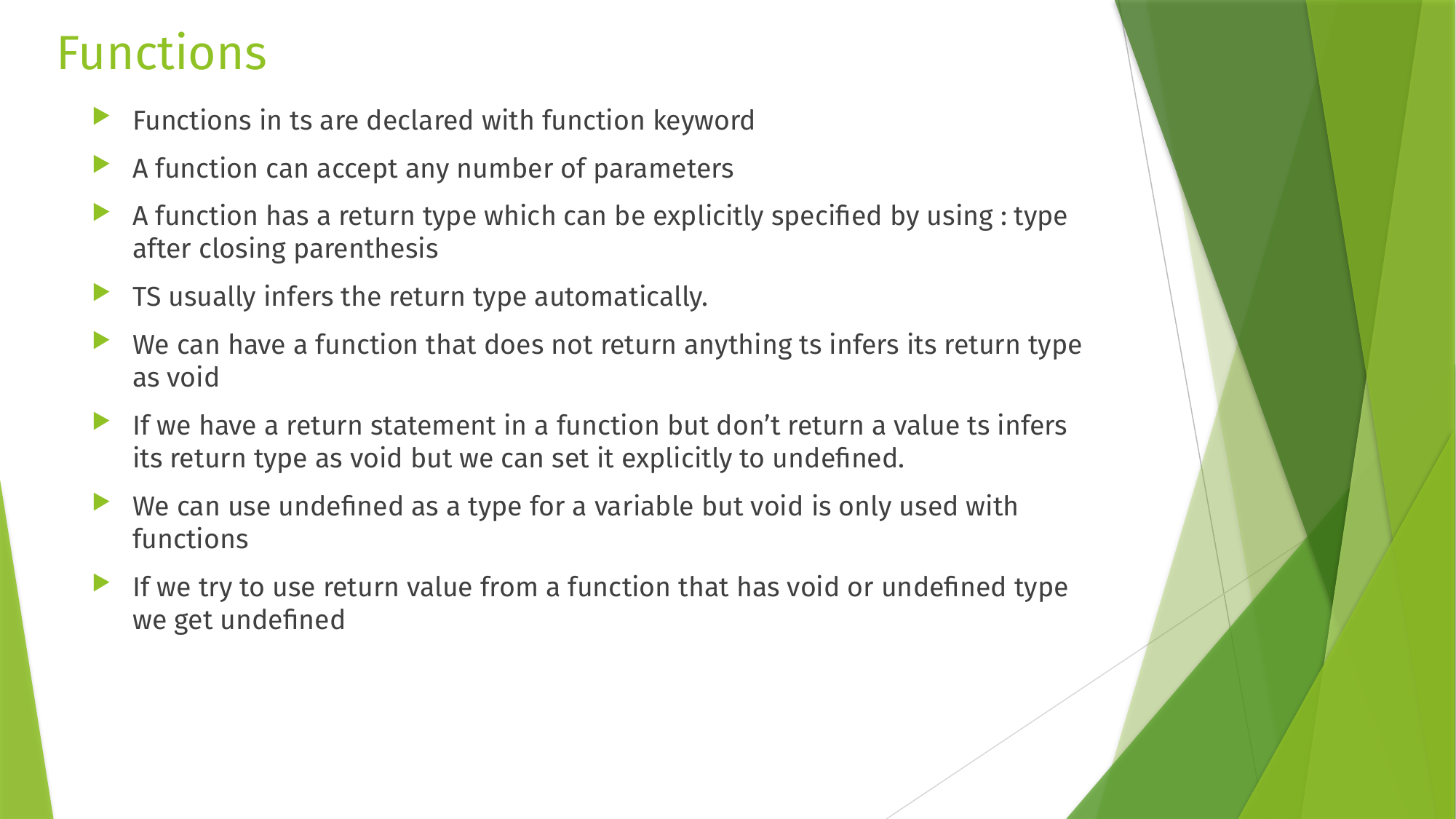

# Functions
Functions in ts are declared with function keyword
A function can accept any number of parameters
A function has a return type which can be explicitly specified by using : type after closing parenthesis
TS usually infers the return type automatically.
We can have a function that does not return anything ts infers its return type as void
If we have a return statement in a function but don’t return a value ts infers its return type as void but we can set it explicitly to undefined.
We can use undefined as a type for a variable but void is only used with functions
If we try to use return value from a function that has void or undefined type we get undefined